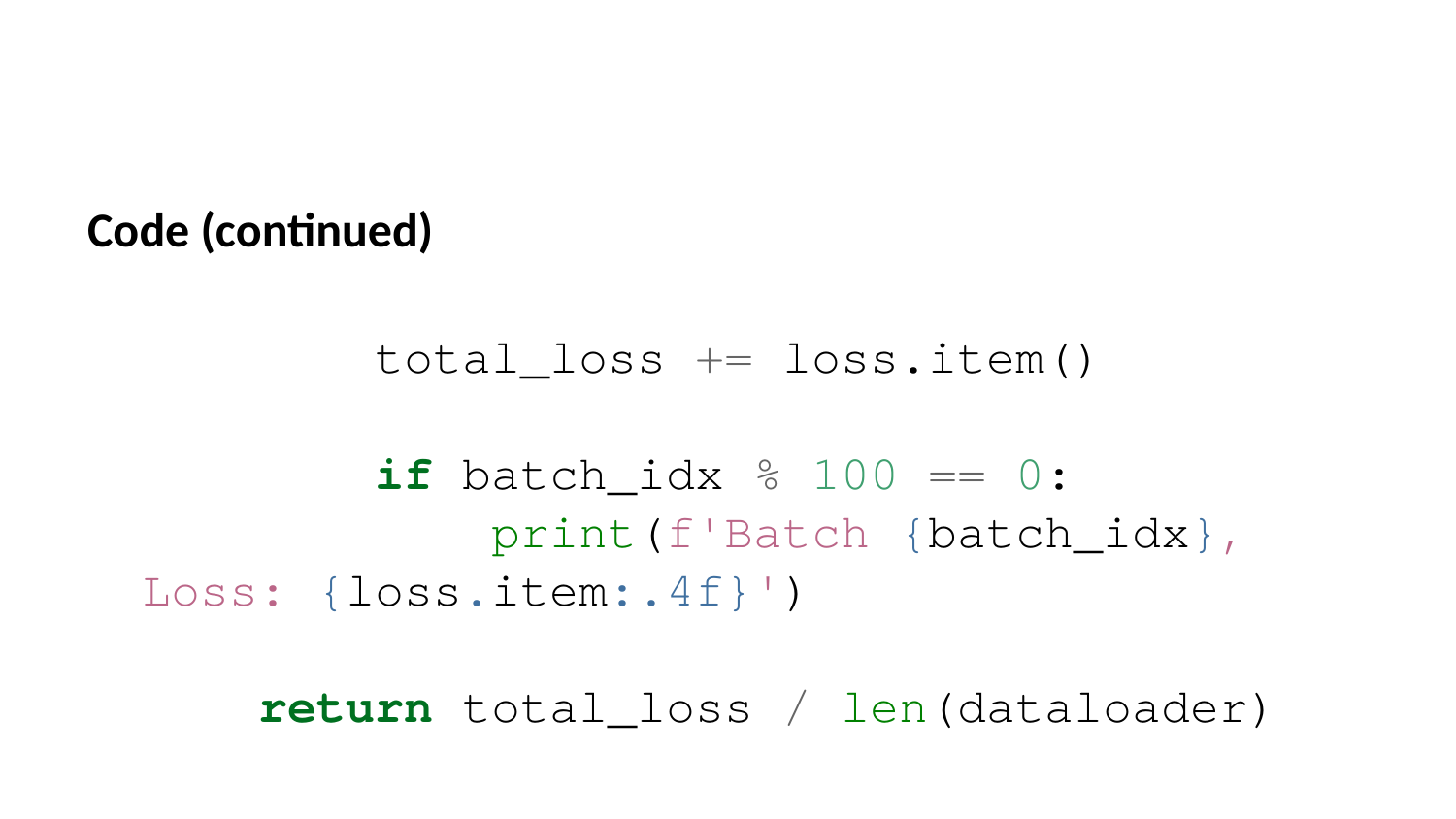

Code (continued)
        total_loss += loss.item()
        if batch_idx % 100 == 0:
            print(f'Batch {batch_idx}, Loss: {loss.item:.4f}')
    return total_loss / len(dataloader)